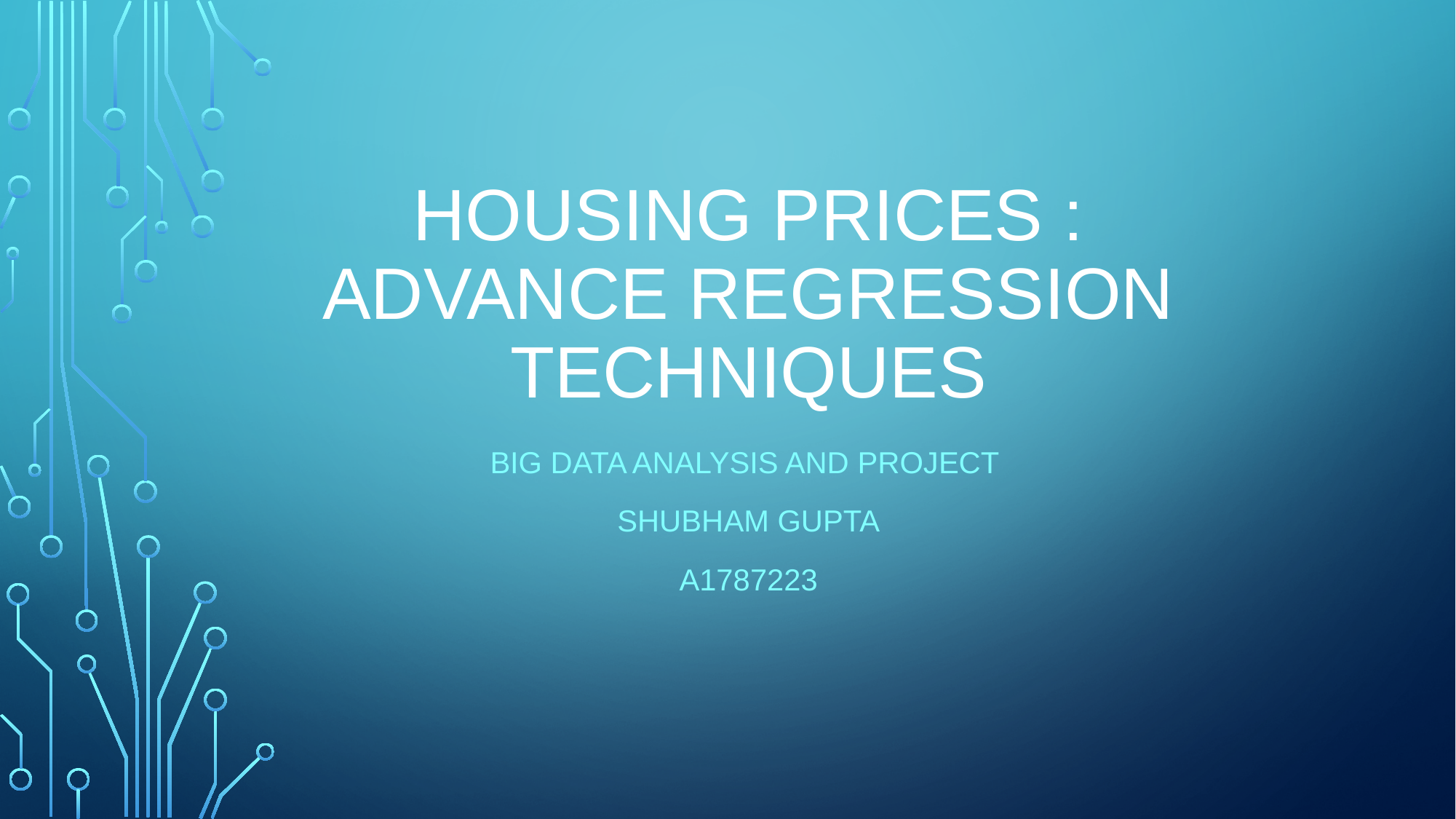

# Housing Prices : Advance Regression Techniques
Big Data Analysis and Project
Shubham Gupta
A1787223